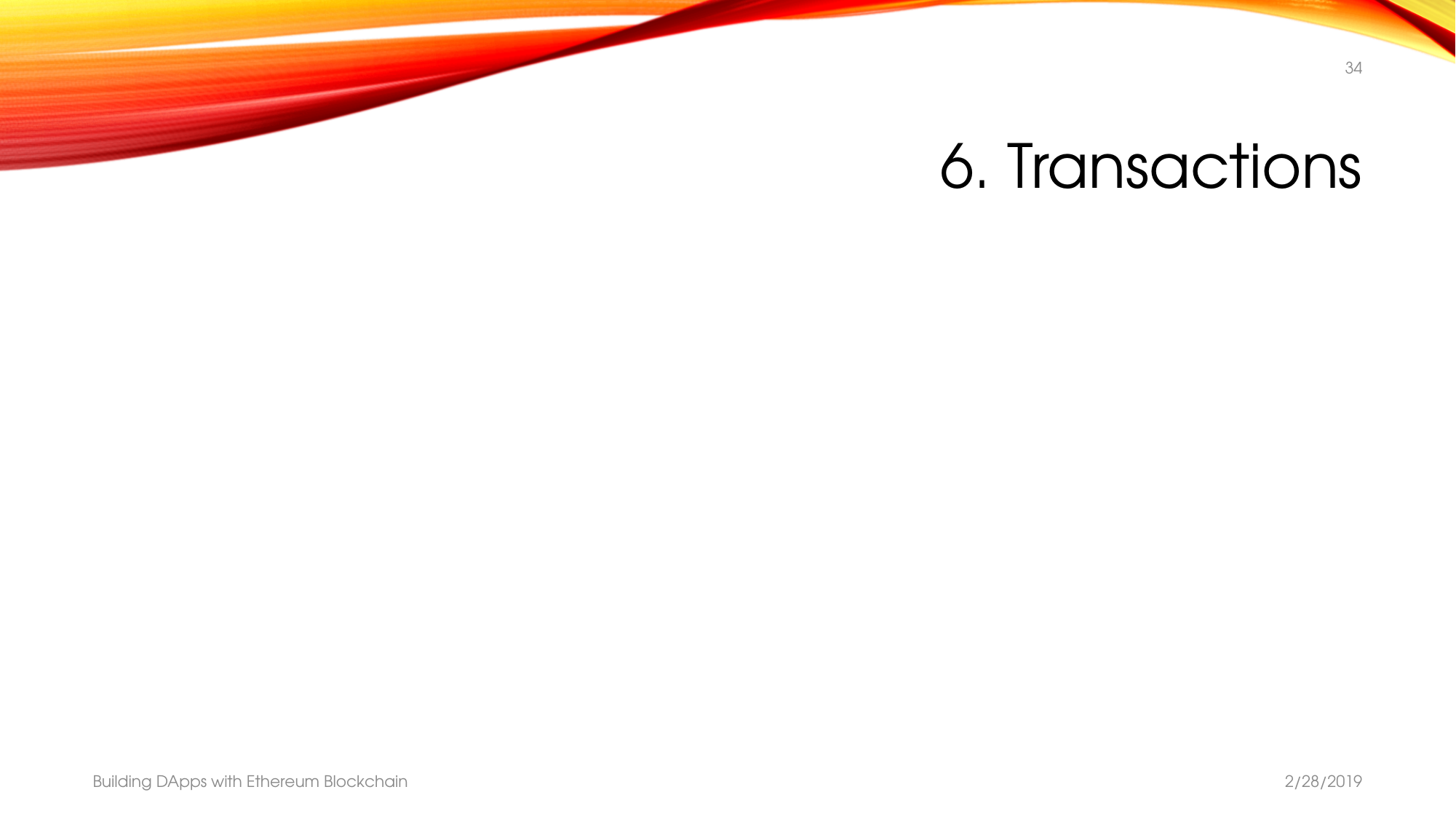

34
# 6. Transactions

Building DApps with Ethereum Blockchain
2/28/2019